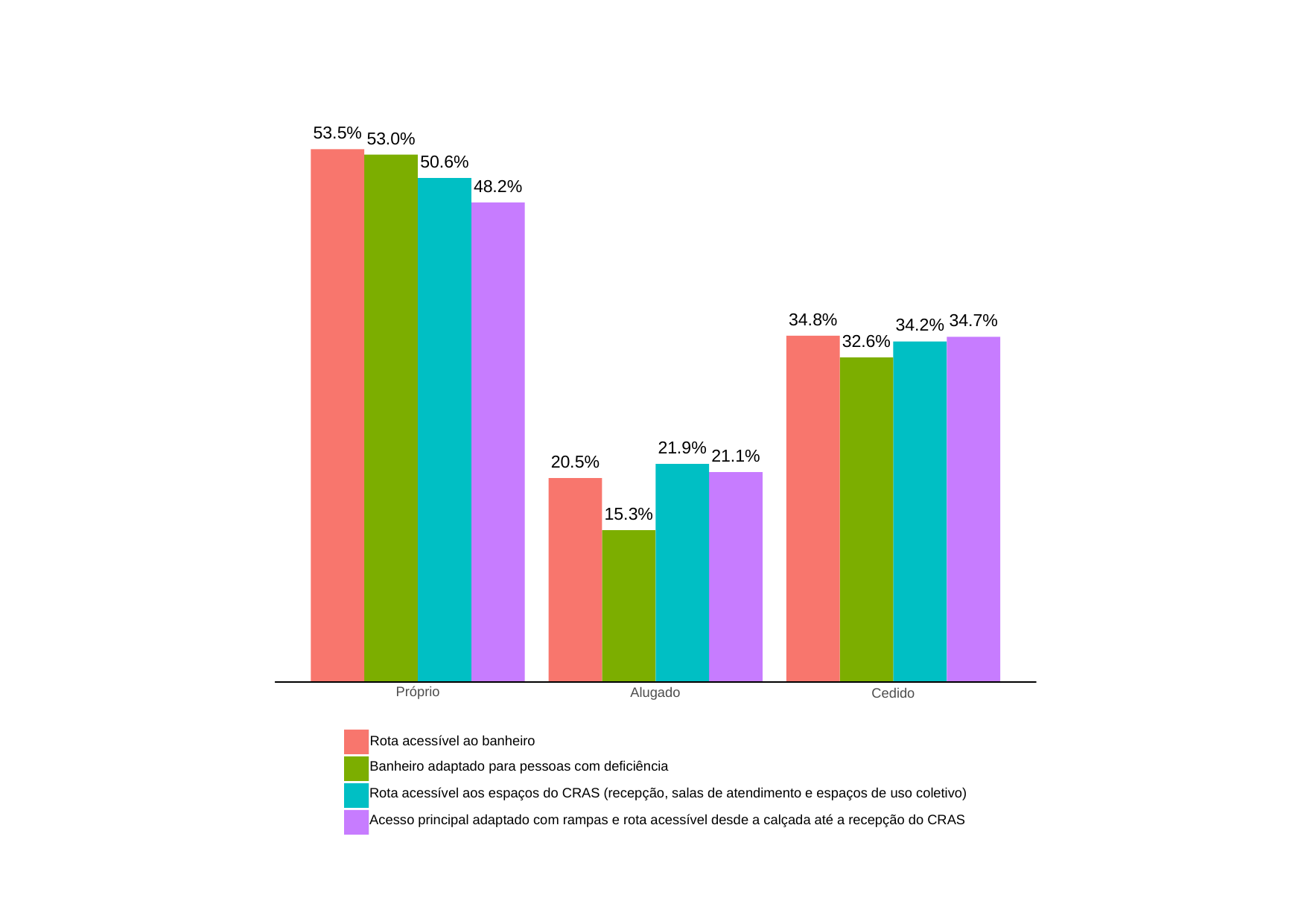

53.5%
53.0%

50.6%

48.2%

34.8%
34.7%
34.2%

32.6%

21.9%
21.1%
20.5%

15.3%

Próprio
Alugado
Cedido

Rota acessível ao banheiro

Banheiro adaptado para pessoas com deficiência

Rota acessível aos espaços do CRAS (recepção, salas de atendimento e espaços de uso coletivo)

Acesso principal adaptado com rampas e rota acessível desde a calçada até a recepção do CRAS